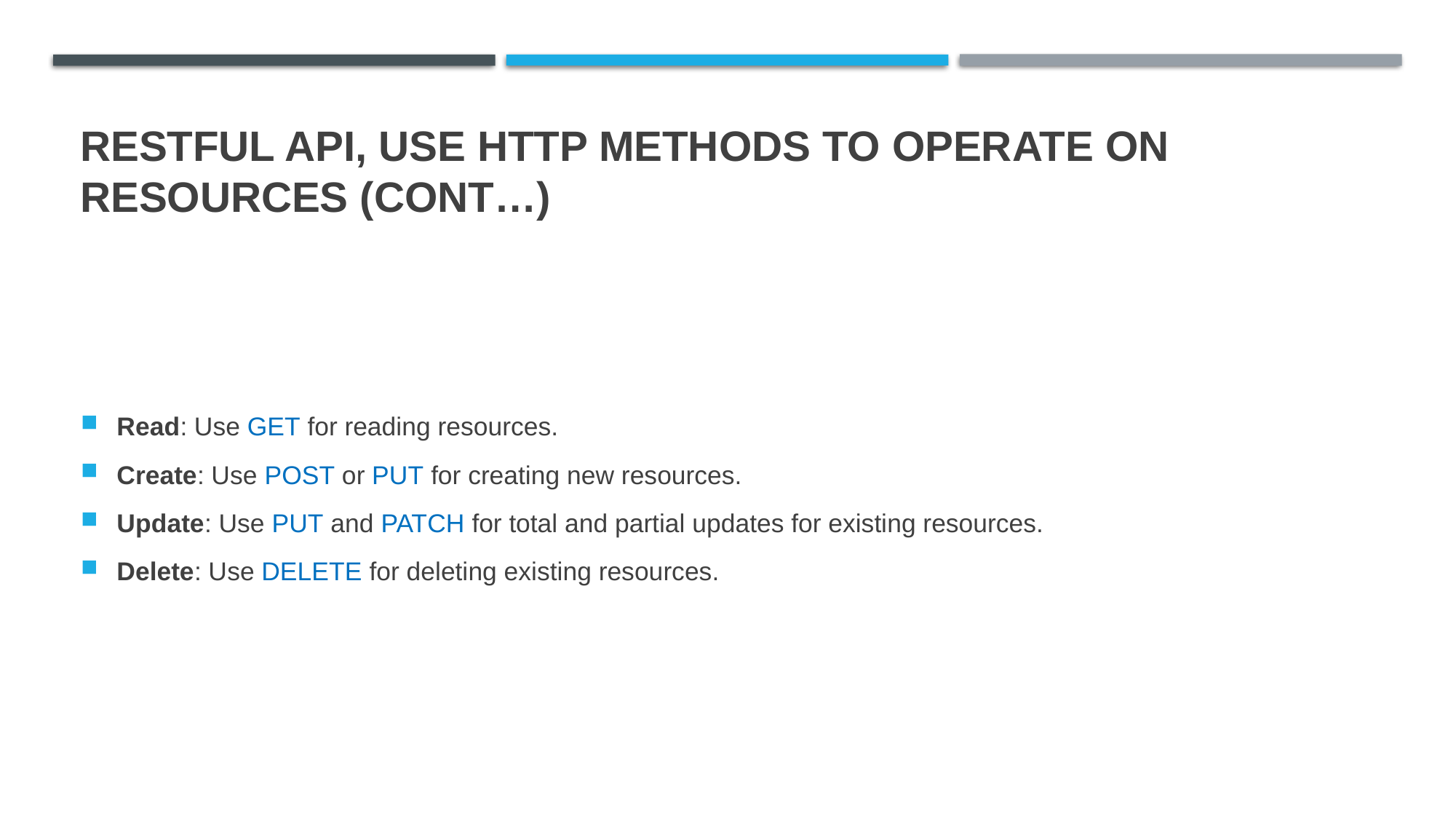

# RESTful API, Use HTTP Methods TO OPERATE ON RESOURCES (cont…)
Read: Use GET for reading resources.
Create: Use POST or PUT for creating new resources.
Update: Use PUT and PATCH for total and partial updates for existing resources.
Delete: Use DELETE for deleting existing resources.